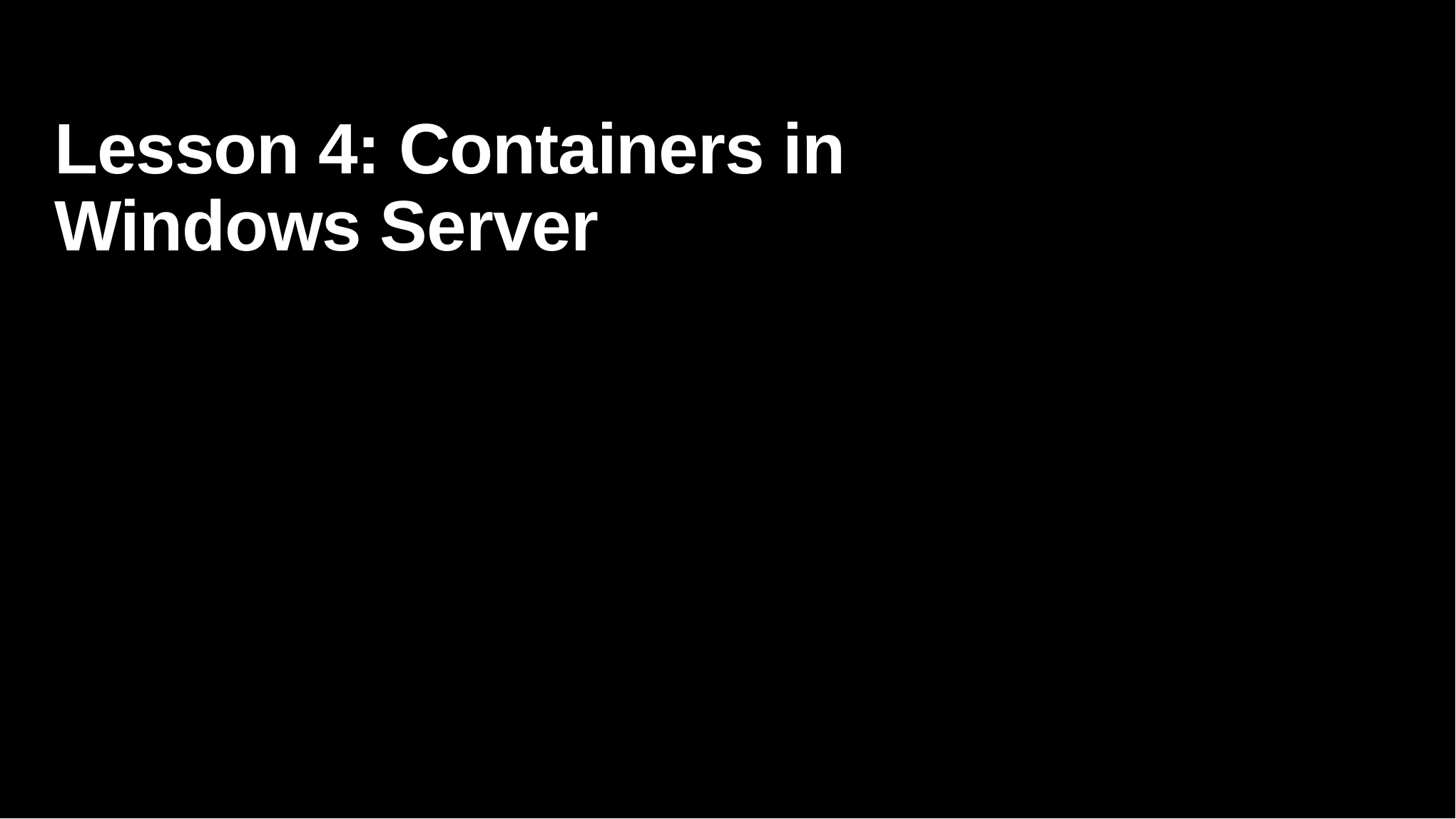

# Lesson 4: Containers in Windows Server